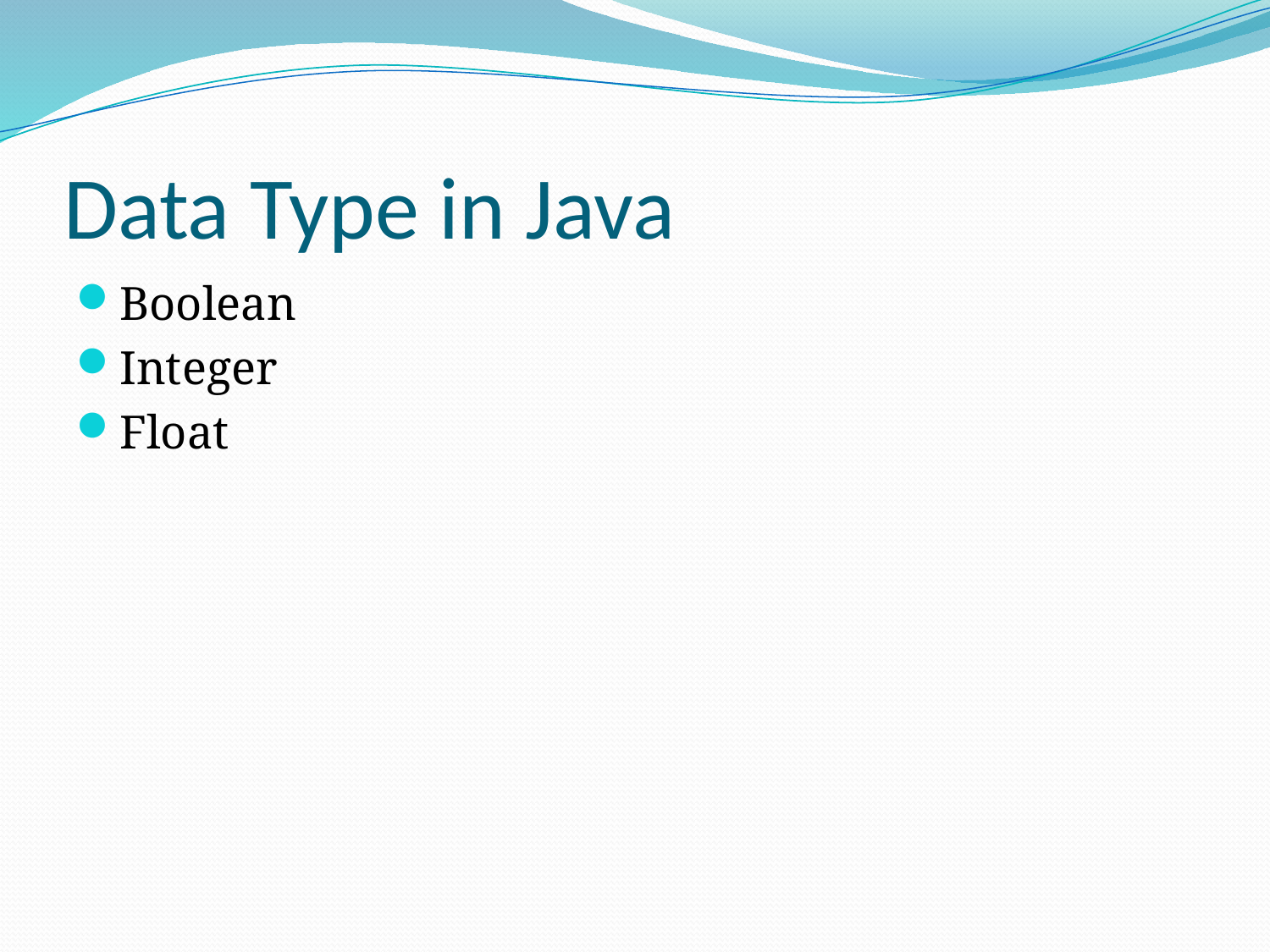

# Data Type in Java
Boolean
Integer
Float